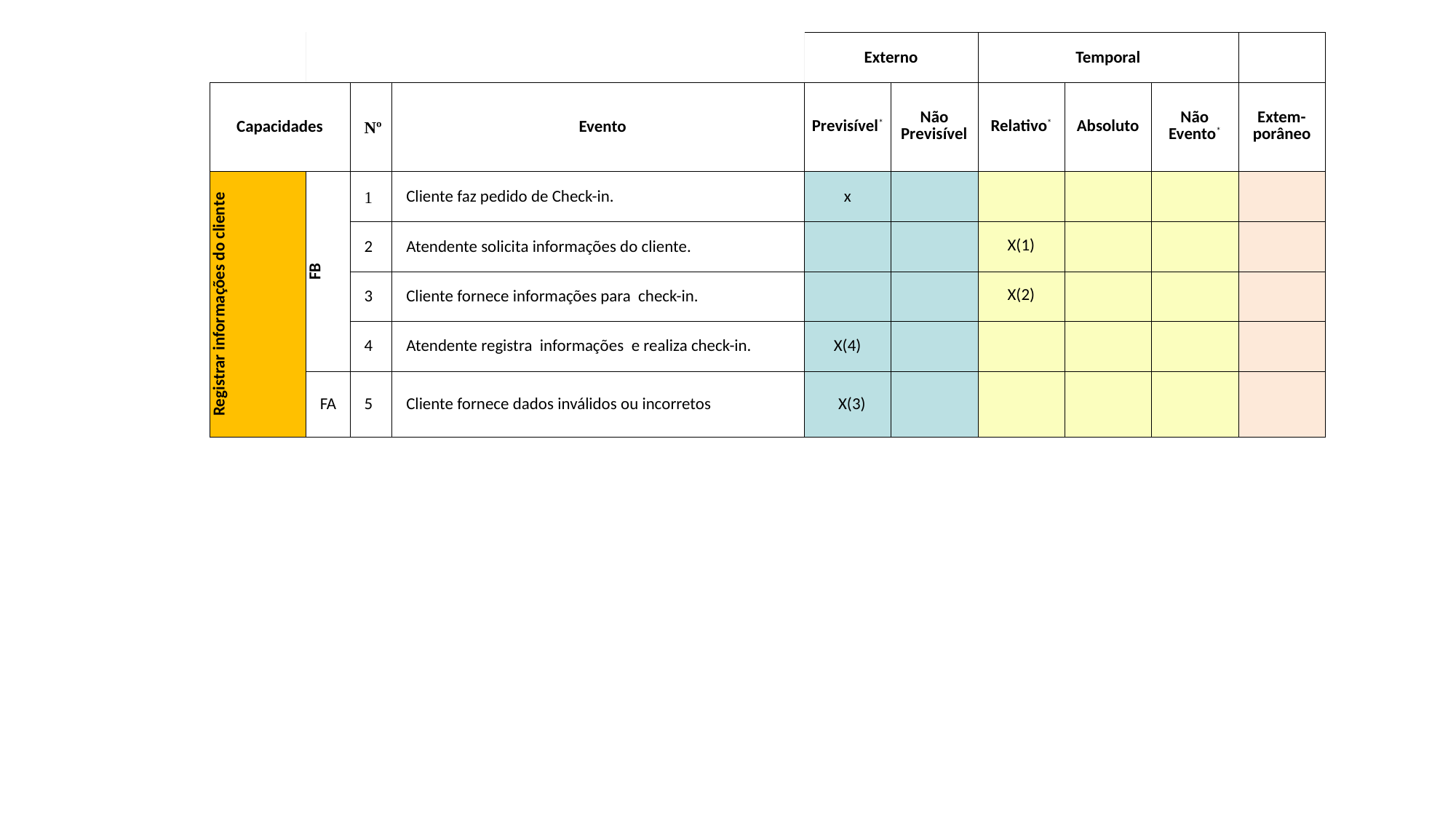

|  |  |  |  | Externo |  | Temporal |  |  |  |
| --- | --- | --- | --- | --- | --- | --- | --- | --- | --- |
| Capacidades |  | Nº | Evento | Previsível\* | Não Previsível | Relativo\* | Absoluto | Não Evento\* | Extem-porâneo |
| Registrar informações do cliente | FB | 1 | Cliente faz pedido de Check-in. | x |  |  |  |  |  |
|  |  | 2 | Atendente solicita informações do cliente. |  |  | X(1) |  |  |  |
|  |  | 3 | Cliente fornece informações para check-in. |  |  | X(2) |  |  |  |
|  |  | 4 | Atendente registra informações e realiza check-in. | X(4) |  |  |  |  |  |
|  | FA | 5 | Cliente fornece dados inválidos ou incorretos | X(3) |  |  |  |  |  |